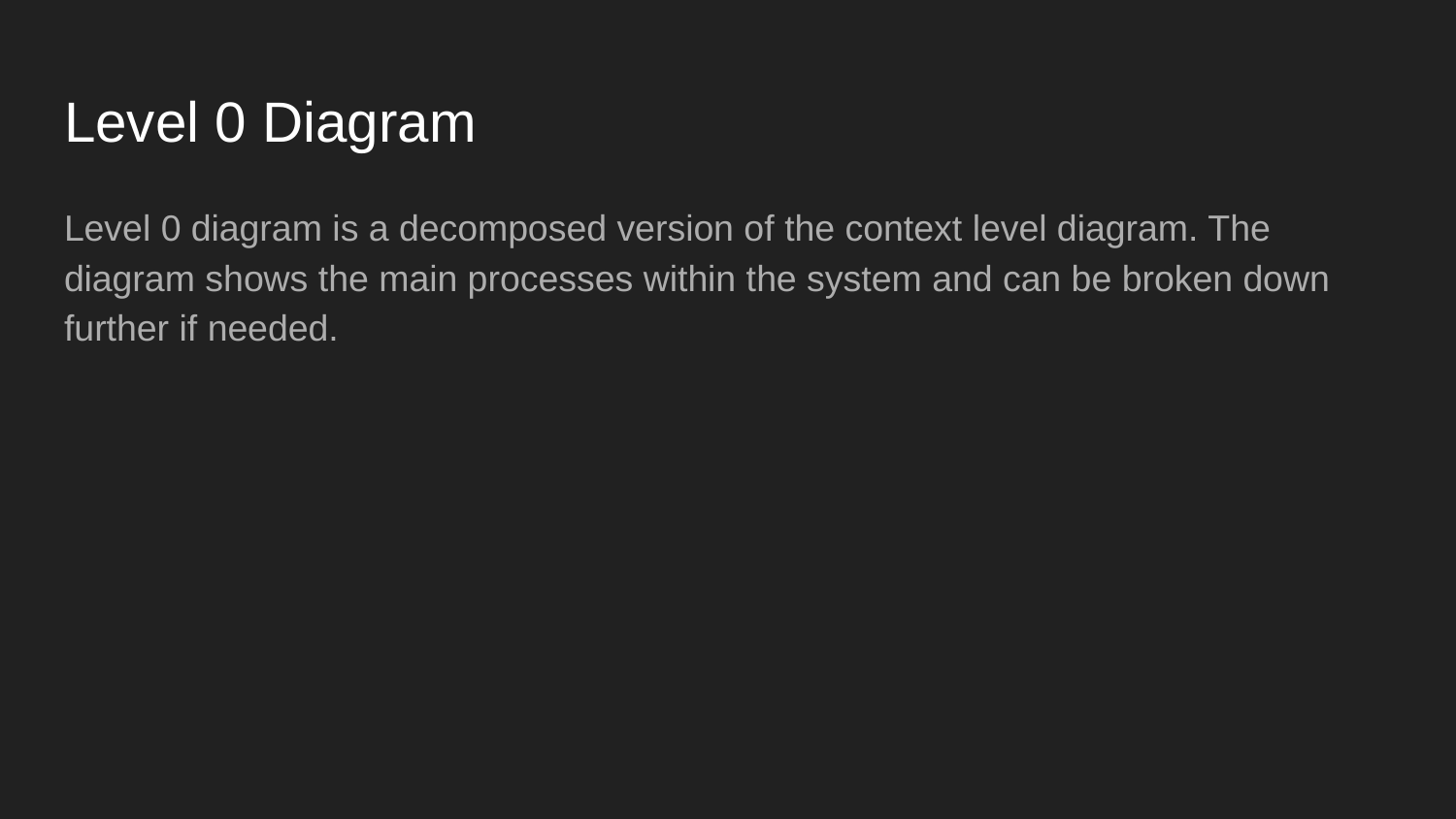

# Level 0 Diagram
Level 0 diagram is a decomposed version of the context level diagram. The diagram shows the main processes within the system and can be broken down further if needed.